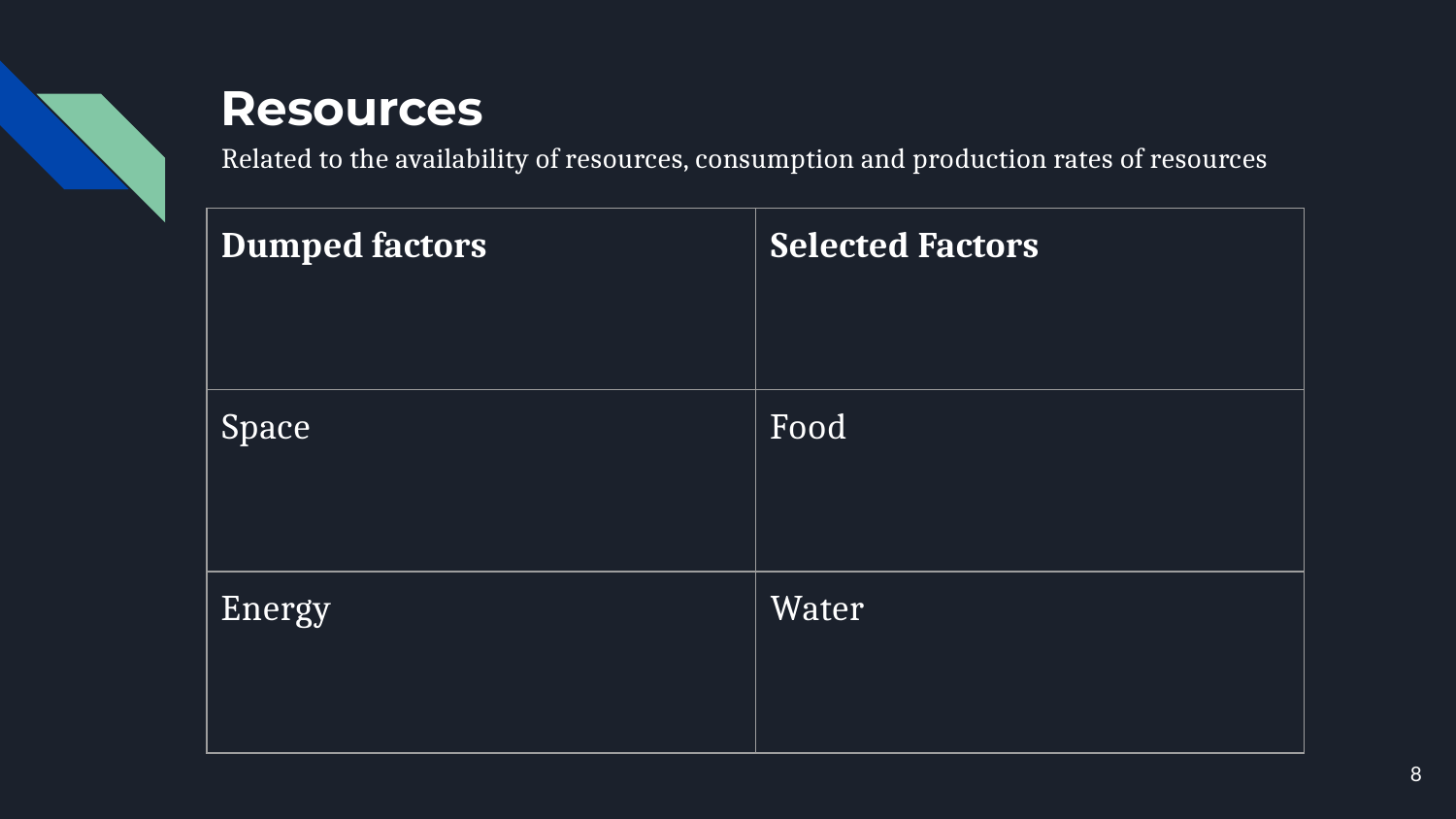

# Resources
Related to the availability of resources, consumption and production rates of resources

| Dumped factors | Selected Factors |
| --- | --- |
| Space | Food |
| Energy | Water |
8